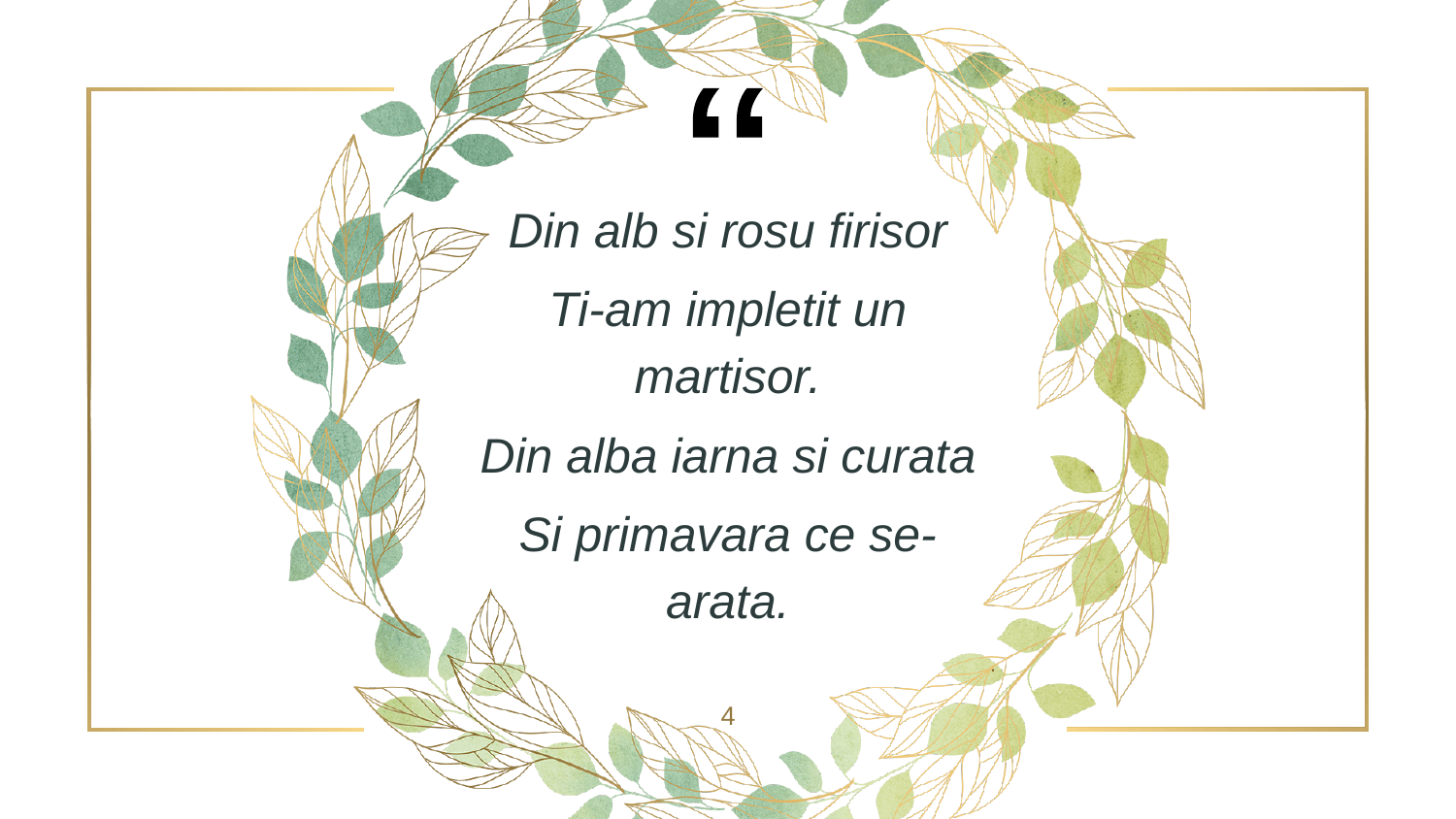

Din alb si rosu firisor
Ti-am impletit un martisor.
Din alba iarna si curata
Si primavara ce se-arata.
4